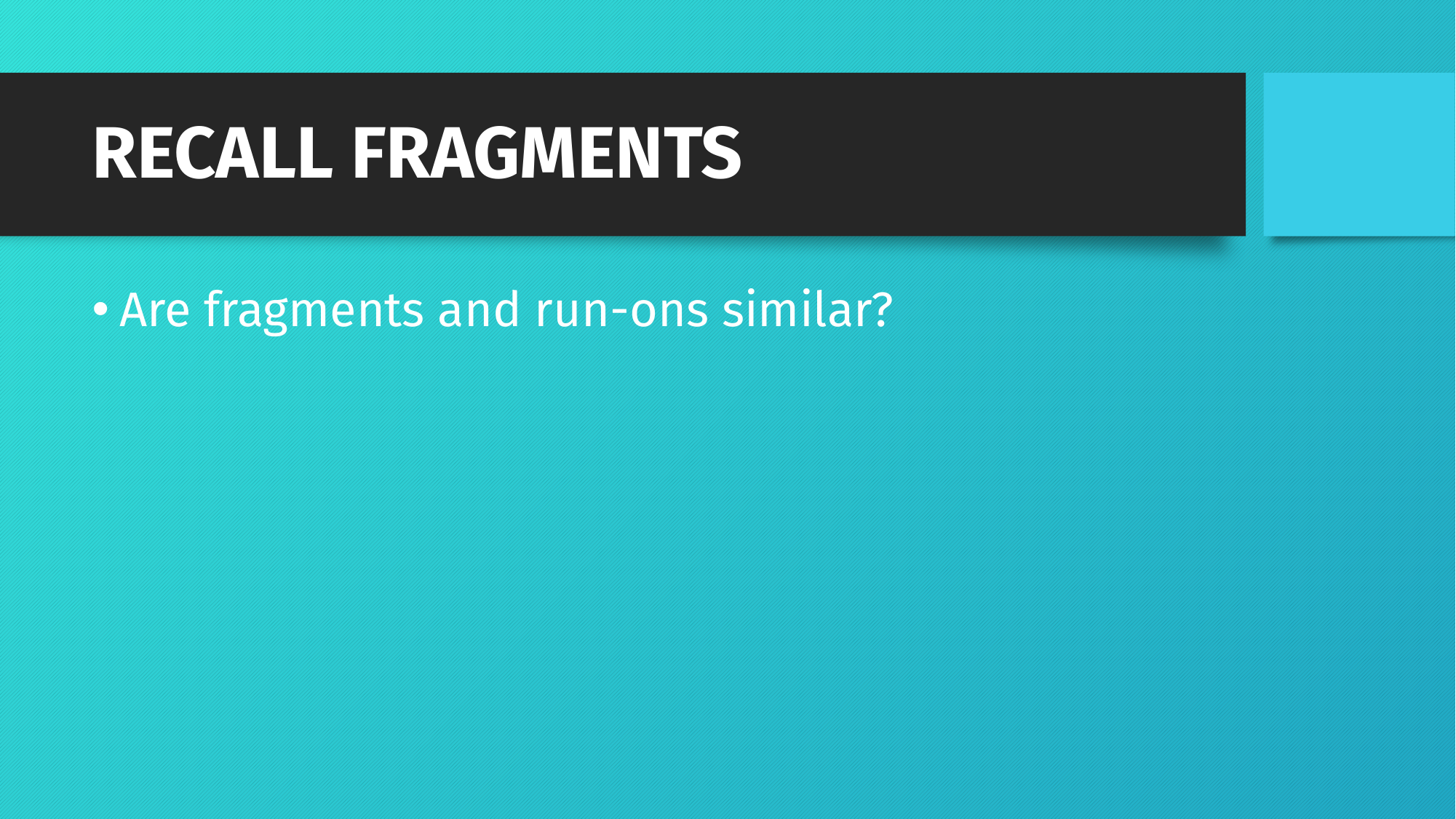

# RECALL FRAGMENTS
Are fragments and run-ons similar?